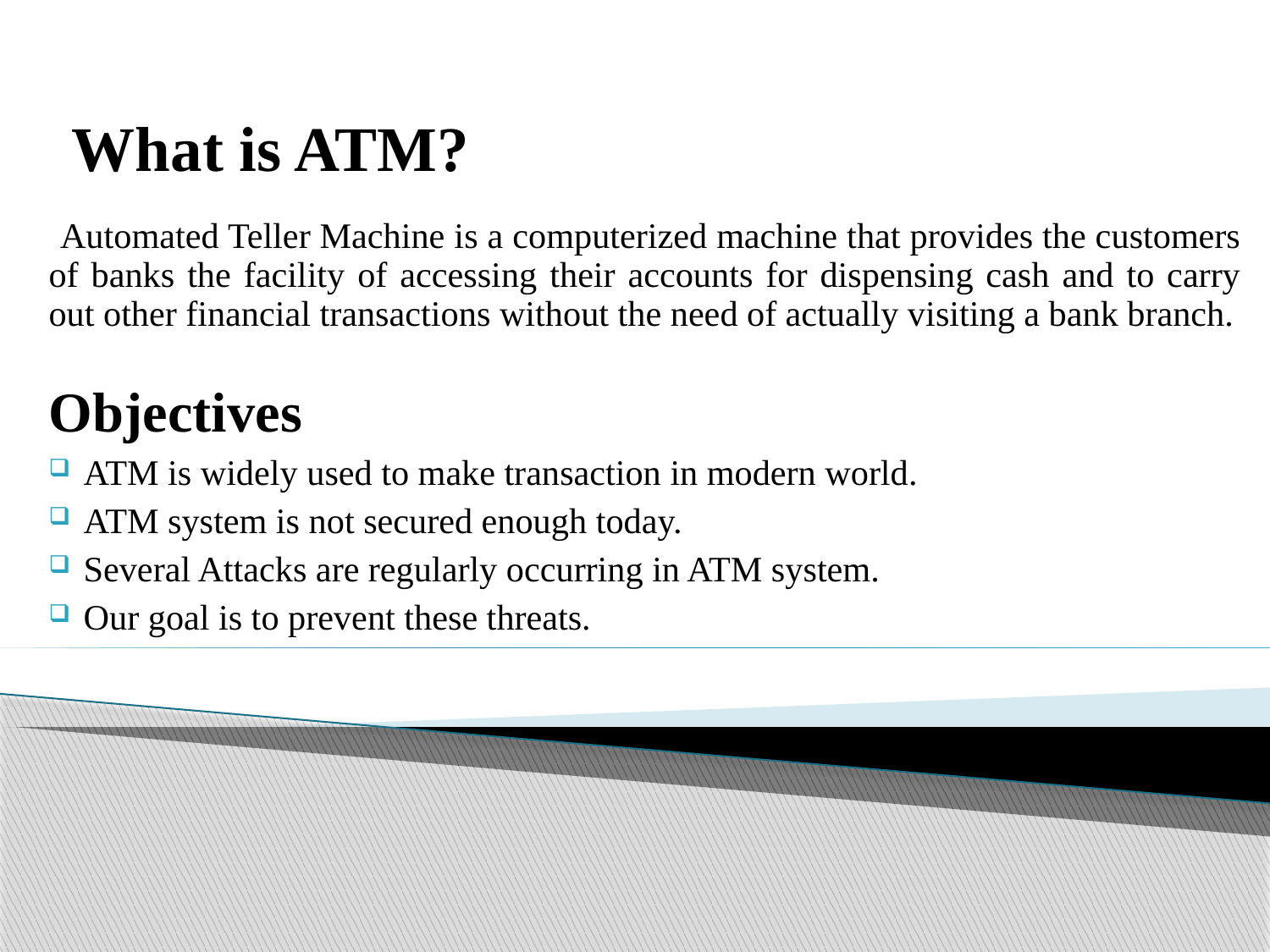

# What is ATM?
 Automated Teller Machine is a computerized machine that provides the customers of banks the facility of accessing their accounts for dispensing cash and to carry out other financial transactions without the need of actually visiting a bank branch.

Objectives
  ATM is widely used to make transaction in modern world.
  ATM system is not secured enough today.
  Several Attacks are regularly occurring in ATM system.
  Our goal is to prevent these threats.